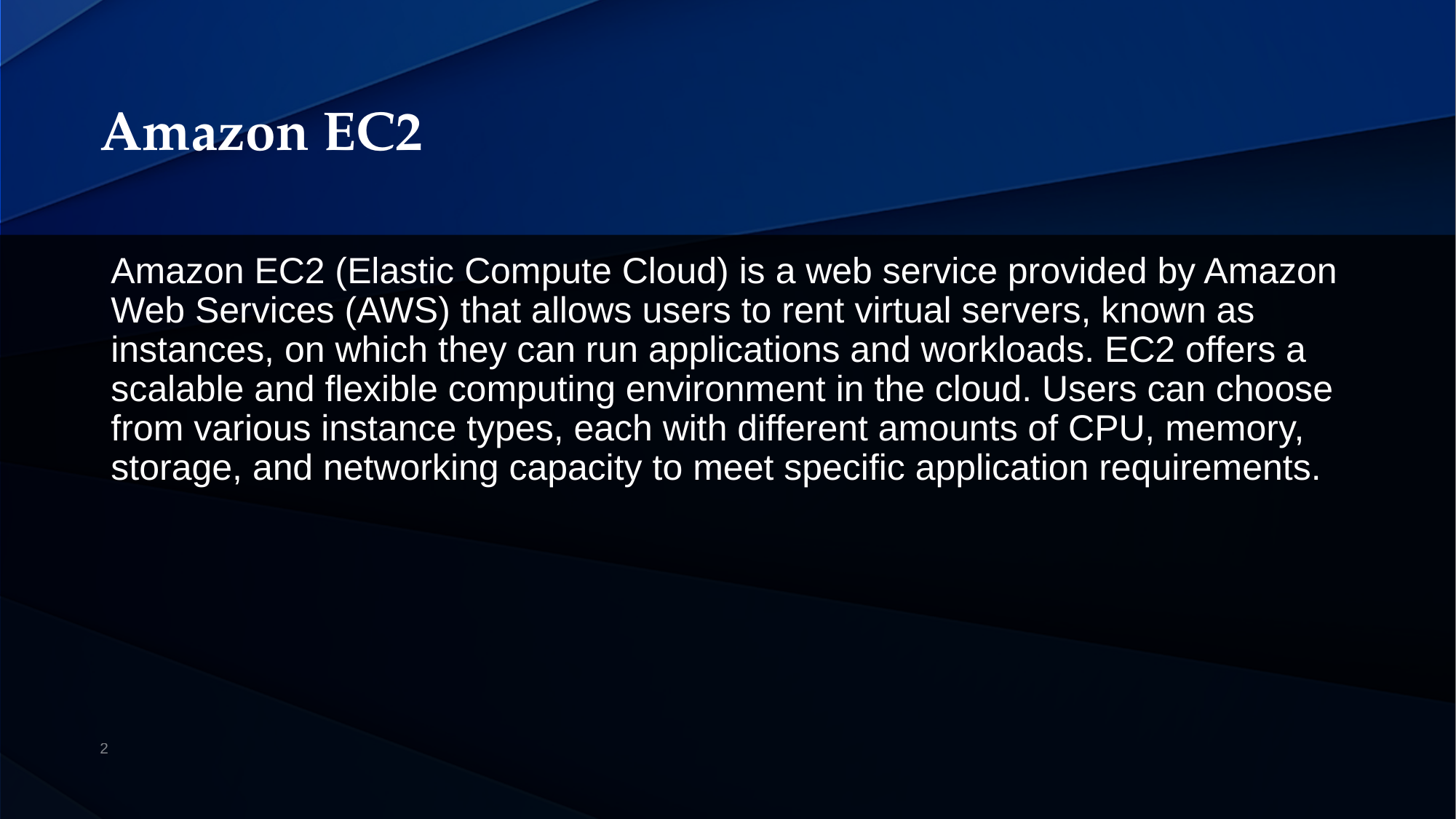

# Amazon EC2
Amazon EC2 (Elastic Compute Cloud) is a web service provided by Amazon Web Services (AWS) that allows users to rent virtual servers, known as instances, on which they can run applications and workloads. EC2 offers a scalable and flexible computing environment in the cloud. Users can choose from various instance types, each with different amounts of CPU, memory, storage, and networking capacity to meet specific application requirements.
2